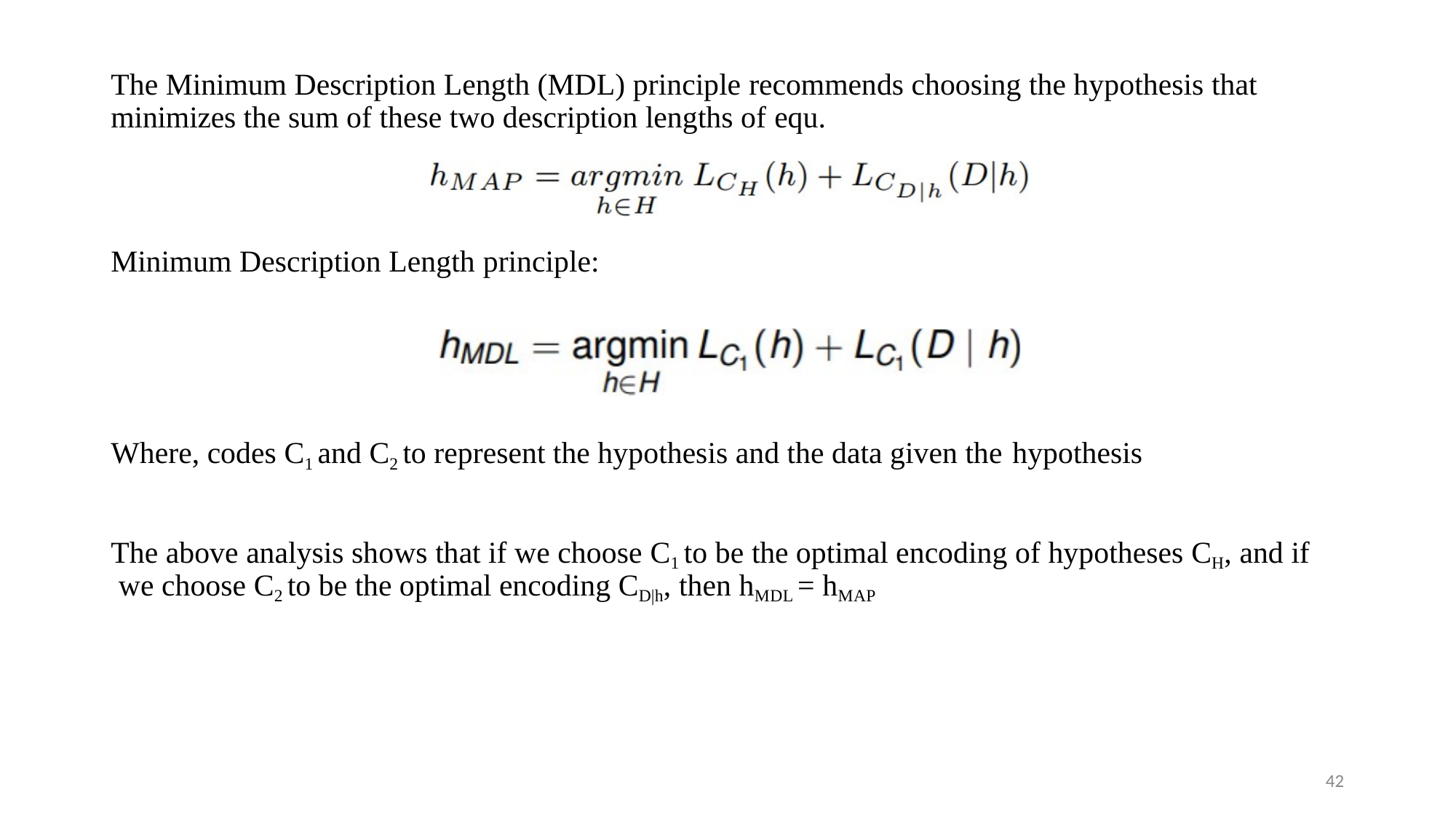

# The Minimum Description Length (MDL) principle recommends choosing the hypothesis that  minimizes the sum of these two description lengths of equ.

Minimum Description Length principle:

Where, codes C1 and C2 to represent the hypothesis and the data given the hypothesis

The above analysis shows that if we choose C1 to be the optimal encoding of hypotheses CH, and if  we choose C2 to be the optimal encoding CD|h, then hMDL = hMAP
42